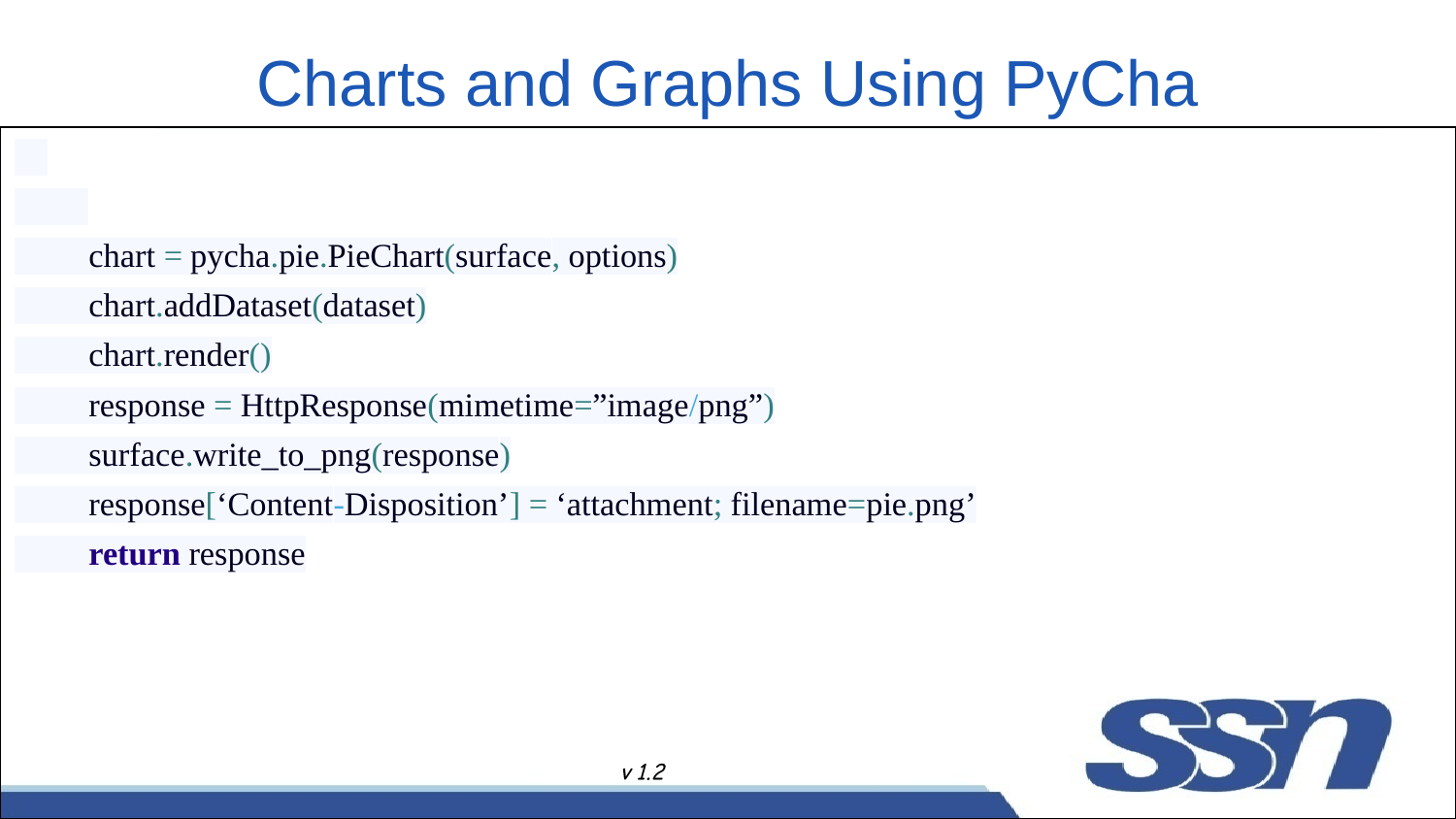

# Charts and Graphs Using PyCha

         chart = pycha.pie.PieChart(surface, options)
         chart.addDataset(dataset)
         chart.render()
         response = HttpResponse(mimetime=”image/png”)
         surface.write_to_png(response)
         response[‘Content-Disposition’] = ‘attachment; filename=pie.png’
         return response